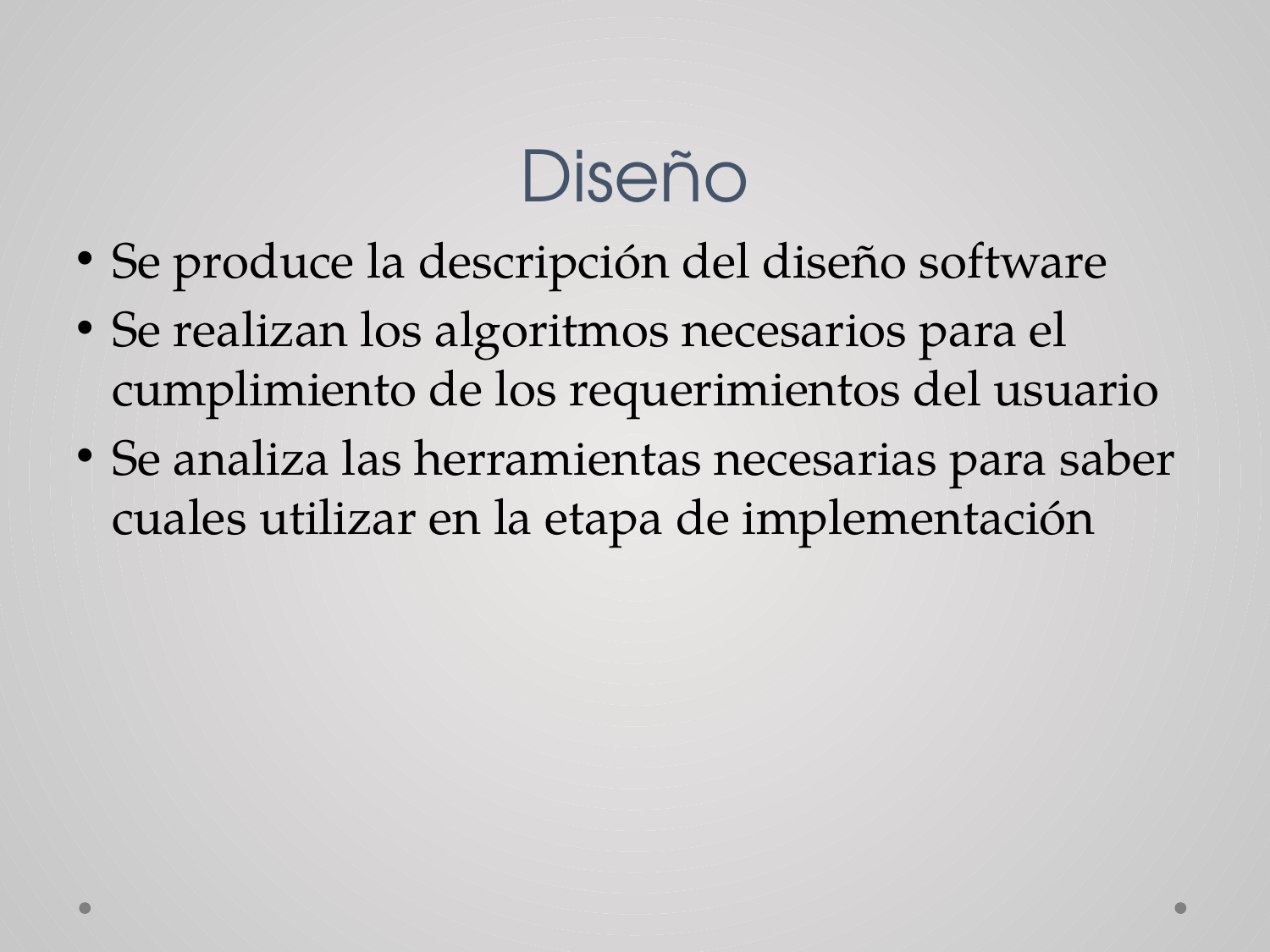

# Diseño
Se produce la descripción del diseño software
Se realizan los algoritmos necesarios para el cumplimiento de los requerimientos del usuario
Se analiza las herramientas necesarias para saber cuales utilizar en la etapa de implementación